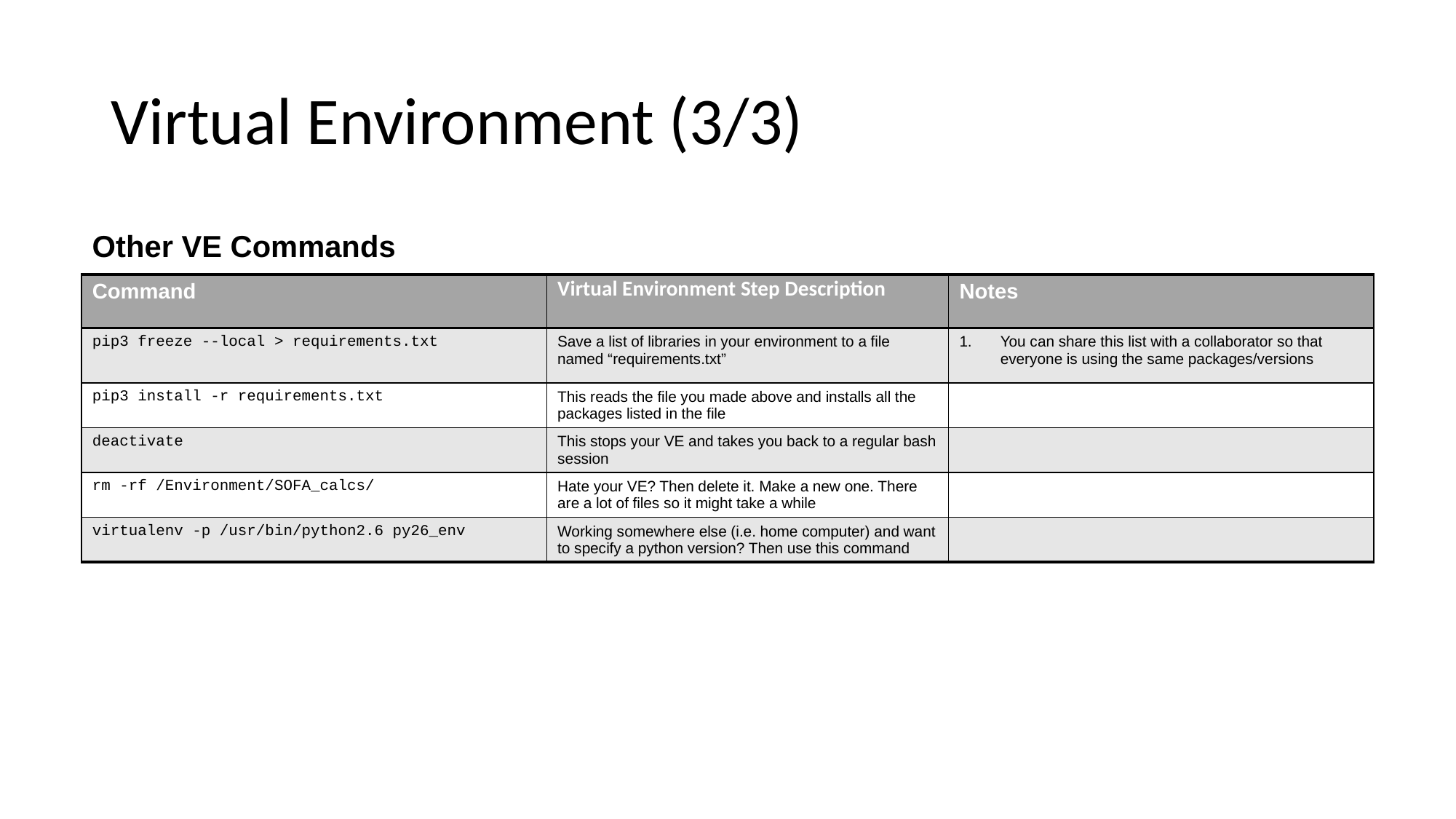

# Virtual Environment (3/3)
Other VE Commands
| Command | Virtual Environment Step Description | Notes |
| --- | --- | --- |
| pip3 freeze --local > requirements.txt | Save a list of libraries in your environment to a file named “requirements.txt” | You can share this list with a collaborator so that everyone is using the same packages/versions |
| pip3 install -r requirements.txt | This reads the file you made above and installs all the packages listed in the file |  |
| deactivate | This stops your VE and takes you back to a regular bash session |  |
| rm -rf /Environment/SOFA\_calcs/ | Hate your VE? Then delete it. Make a new one. There are a lot of files so it might take a while |  |
| virtualenv -p /usr/bin/python2.6 py26\_env | Working somewhere else (i.e. home computer) and want to specify a python version? Then use this command |  |